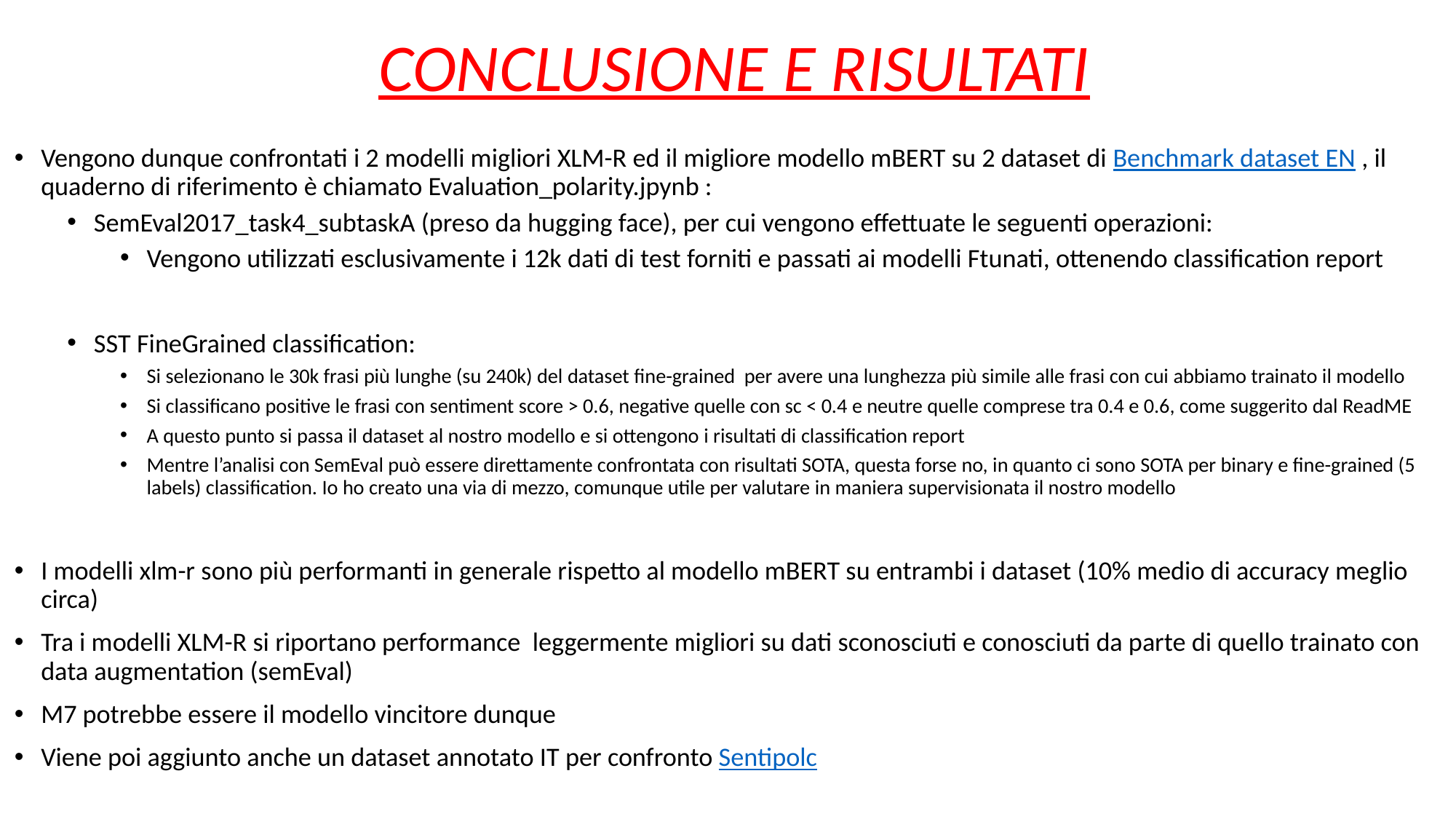

# CONCLUSIONE E RISULTATI
Vengono dunque confrontati i 2 modelli migliori XLM-R ed il migliore modello mBERT su 2 dataset di Benchmark dataset EN , il quaderno di riferimento è chiamato Evaluation_polarity.jpynb :
SemEval2017_task4_subtaskA (preso da hugging face), per cui vengono effettuate le seguenti operazioni:
Vengono utilizzati esclusivamente i 12k dati di test forniti e passati ai modelli Ftunati, ottenendo classification report

SST FineGrained classification:
Si selezionano le 30k frasi più lunghe (su 240k) del dataset fine-grained  per avere una lunghezza più simile alle frasi con cui abbiamo trainato il modello
Si classificano positive le frasi con sentiment score > 0.6, negative quelle con sc < 0.4 e neutre quelle comprese tra 0.4 e 0.6, come suggerito dal ReadME
A questo punto si passa il dataset al nostro modello e si ottengono i risultati di classification report
Mentre l’analisi con SemEval può essere direttamente confrontata con risultati SOTA, questa forse no, in quanto ci sono SOTA per binary e fine-grained (5 labels) classification. Io ho creato una via di mezzo, comunque utile per valutare in maniera supervisionata il nostro modello

I modelli xlm-r sono più performanti in generale rispetto al modello mBERT su entrambi i dataset (10% medio di accuracy meglio circa)
Tra i modelli XLM-R si riportano performance  leggermente migliori su dati sconosciuti e conosciuti da parte di quello trainato con data augmentation (semEval)
M7 potrebbe essere il modello vincitore dunque
Viene poi aggiunto anche un dataset annotato IT per confronto Sentipolc